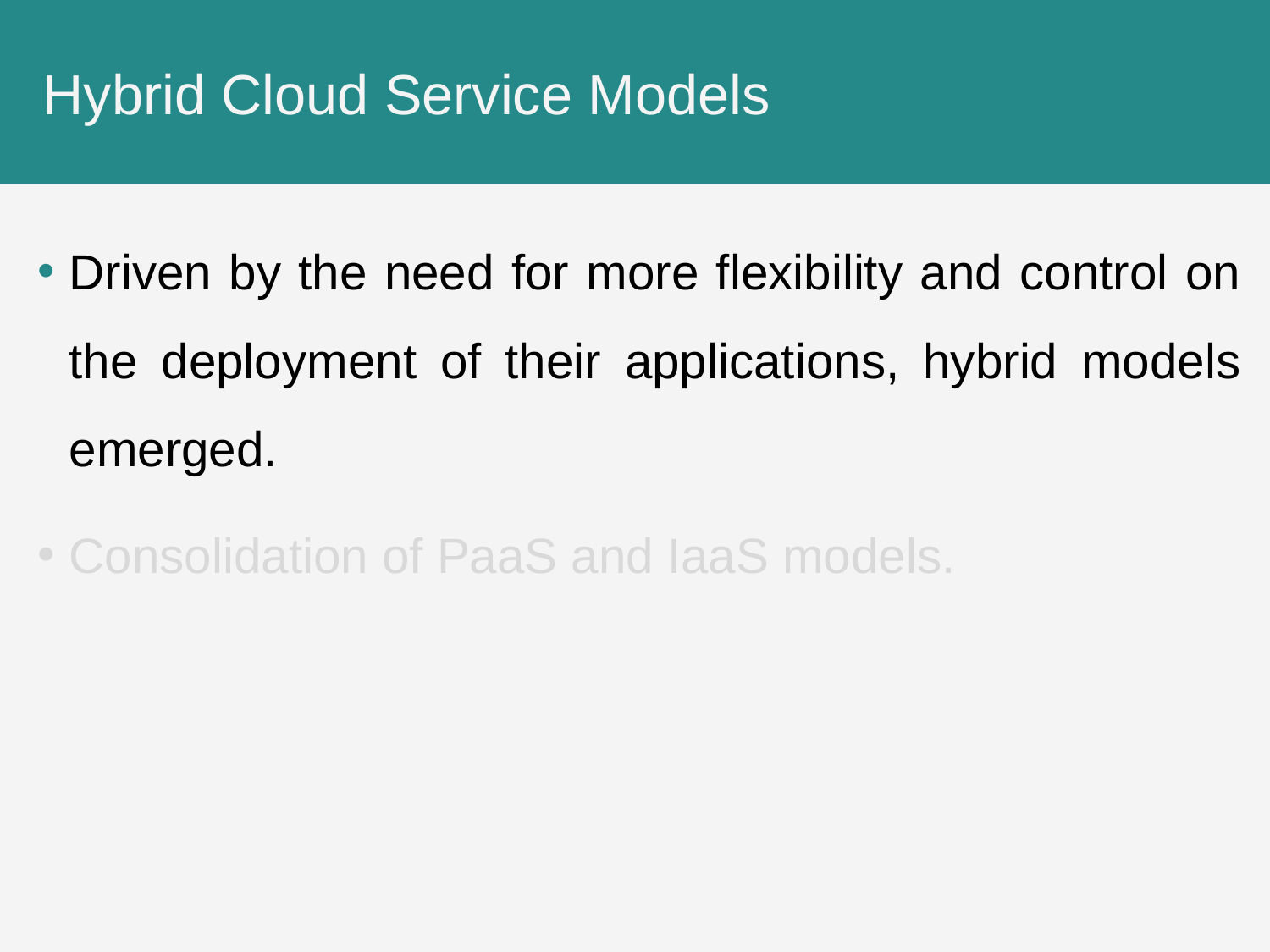

# Hybrid Cloud Service Models
Driven by the need for more flexibility and control on the deployment of their applications, hybrid models emerged.
Consolidation of PaaS and IaaS models.